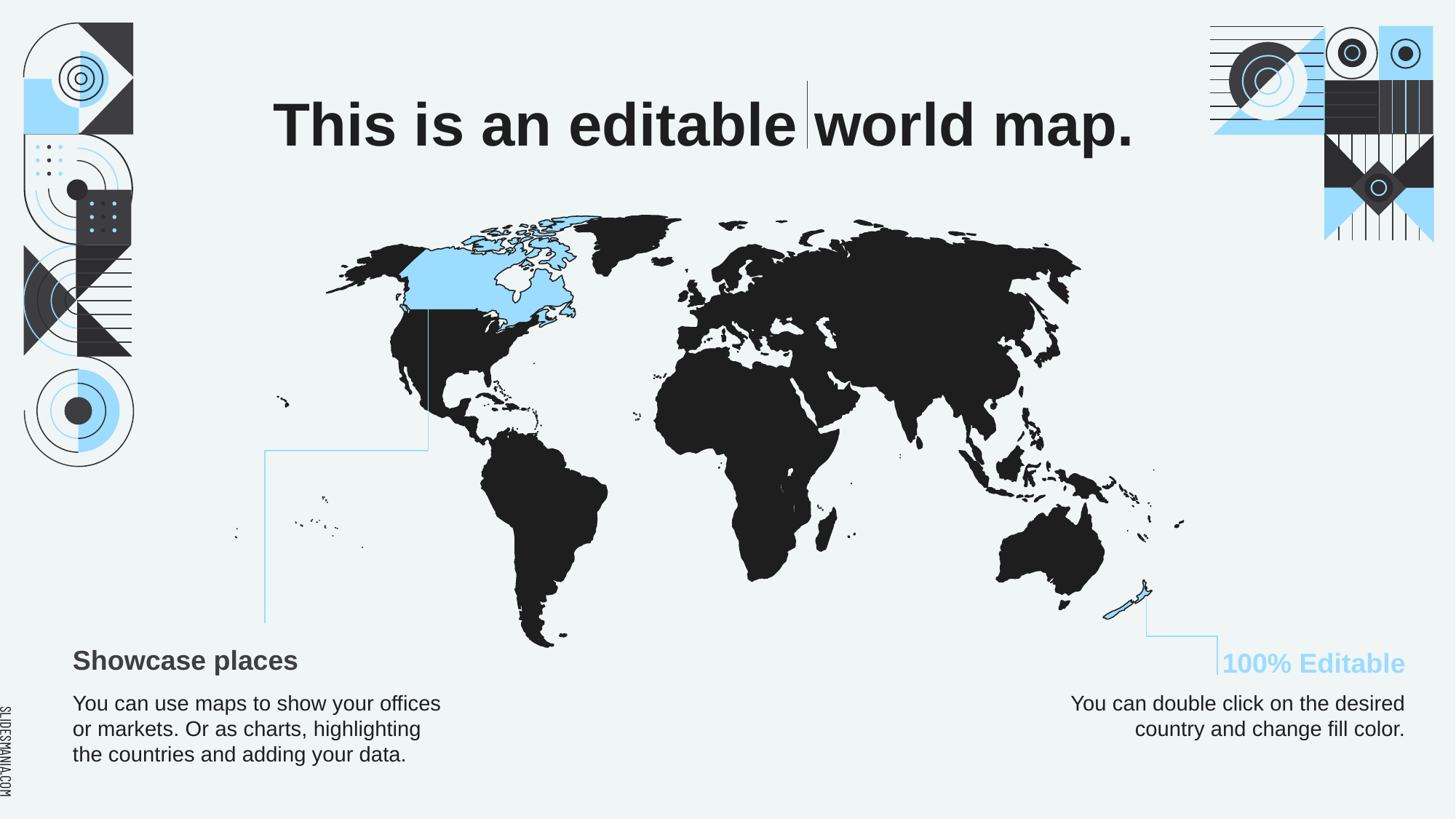

# This is an editable world map.

Showcase places
100% Editable
You can double click on the desired country and change fill color.

You can use maps to show your offices or markets. Or as charts, highlighting the countries and adding your data.